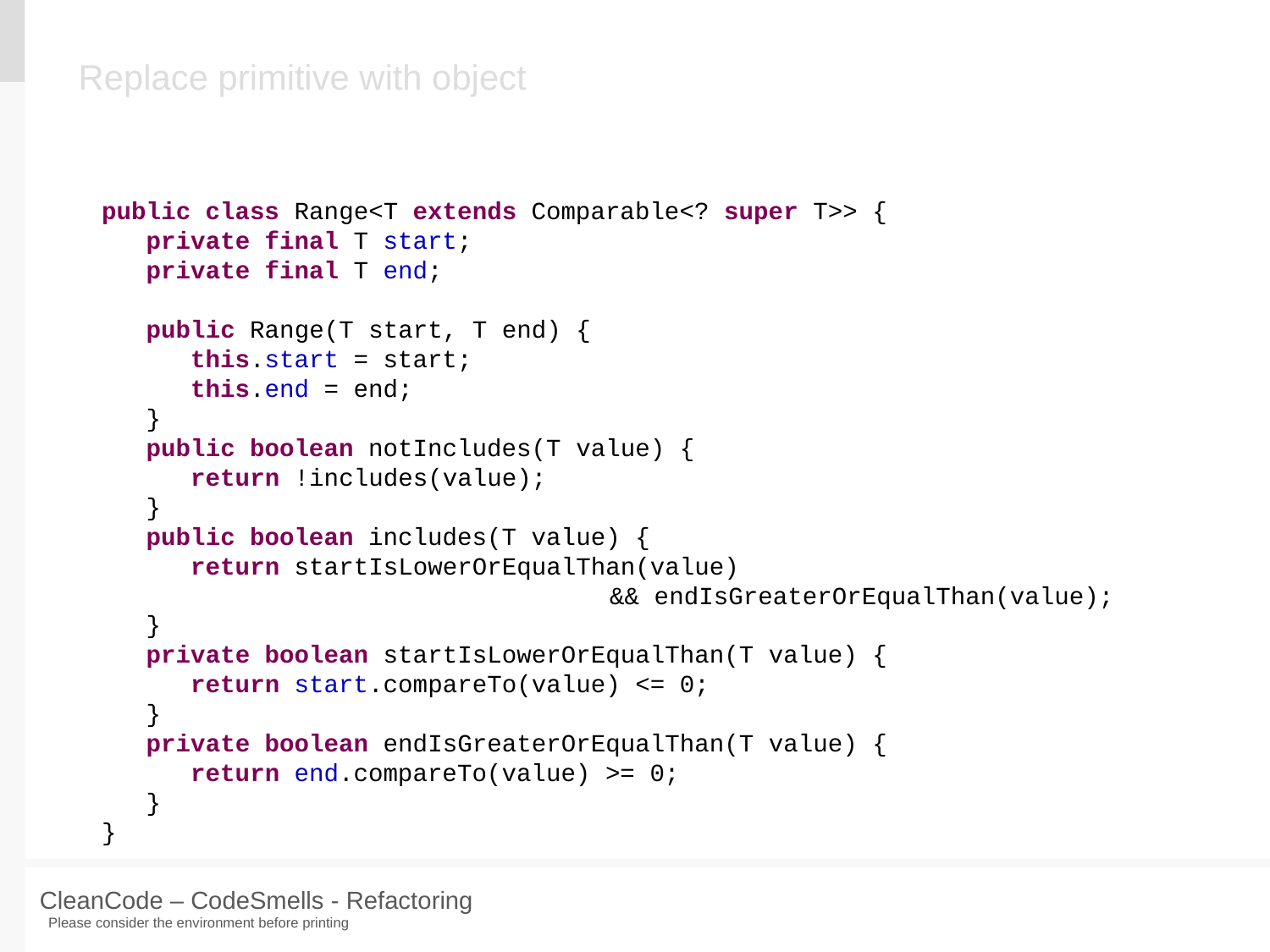

Replace primitive with object
public class Range<T extends Comparable<? super T>> {
   private final T start;
   private final T end;

   public Range(T start, T end) {
      this.start = start;
      this.end = end;
   }
   public boolean notIncludes(T value) {
      return !includes(value);
   }
   public boolean includes(T value) {
      return startIsLowerOrEqualThan(value)
				&& endIsGreaterOrEqualThan(value);
   }
   private boolean startIsLowerOrEqualThan(T value) {
      return start.compareTo(value) <= 0;
   }
   private boolean endIsGreaterOrEqualThan(T value) {
      return end.compareTo(value) >= 0;
   }
}